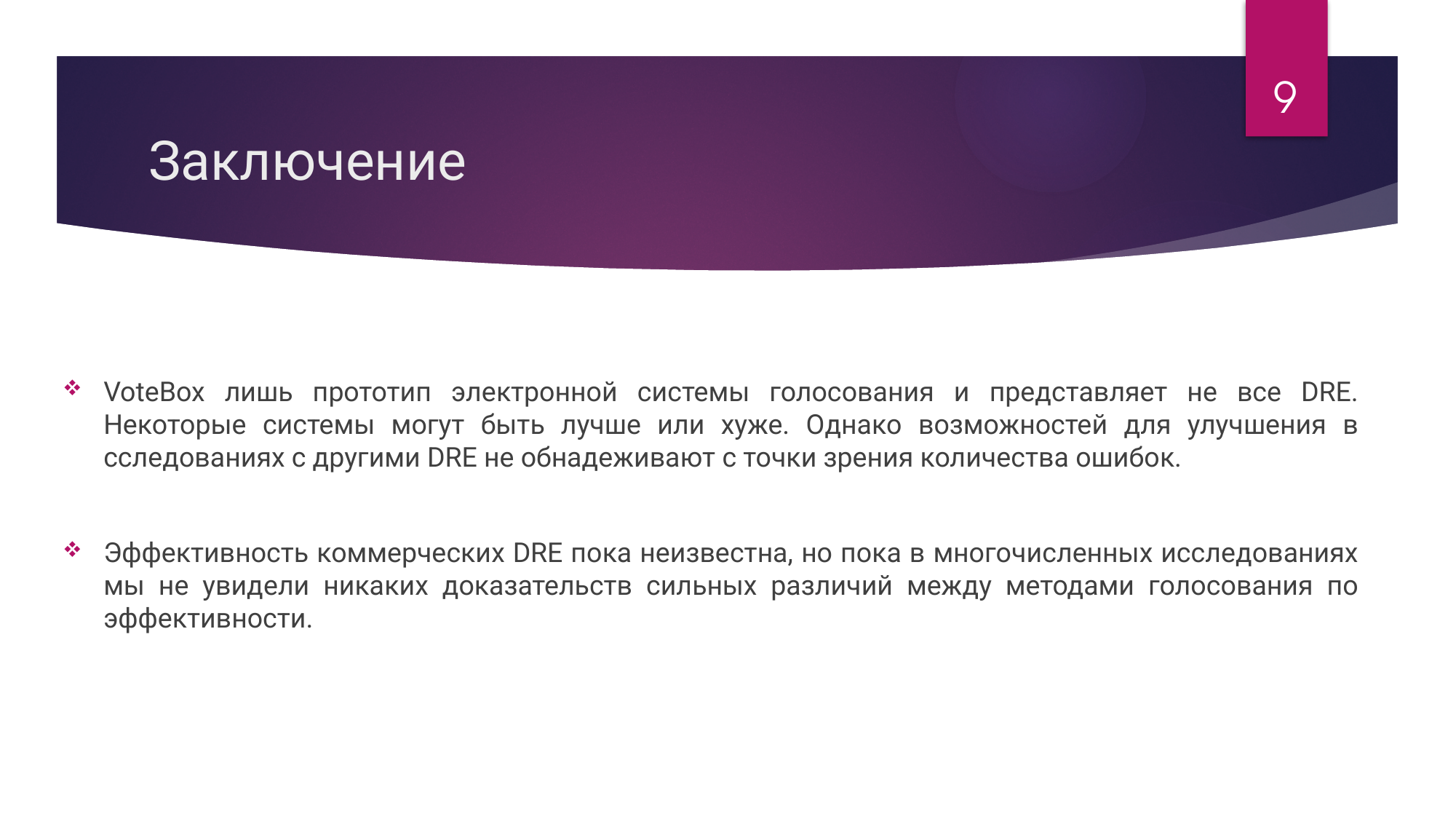

9
# Заключение

VoteBox лишь прототип электронной системы голосования и представляет не все DRE. Некоторые системы могут быть лучше или хуже. Однако возможностей для улучшения в сследованиях с другими DRE не обнадеживают с точки зрения количества ошибок.

Эффективность коммерческих DRE пока неизвестна, но пока в многочисленных исследованиях мы не увидели никаких доказательств сильных различий между методами голосования по эффективности.